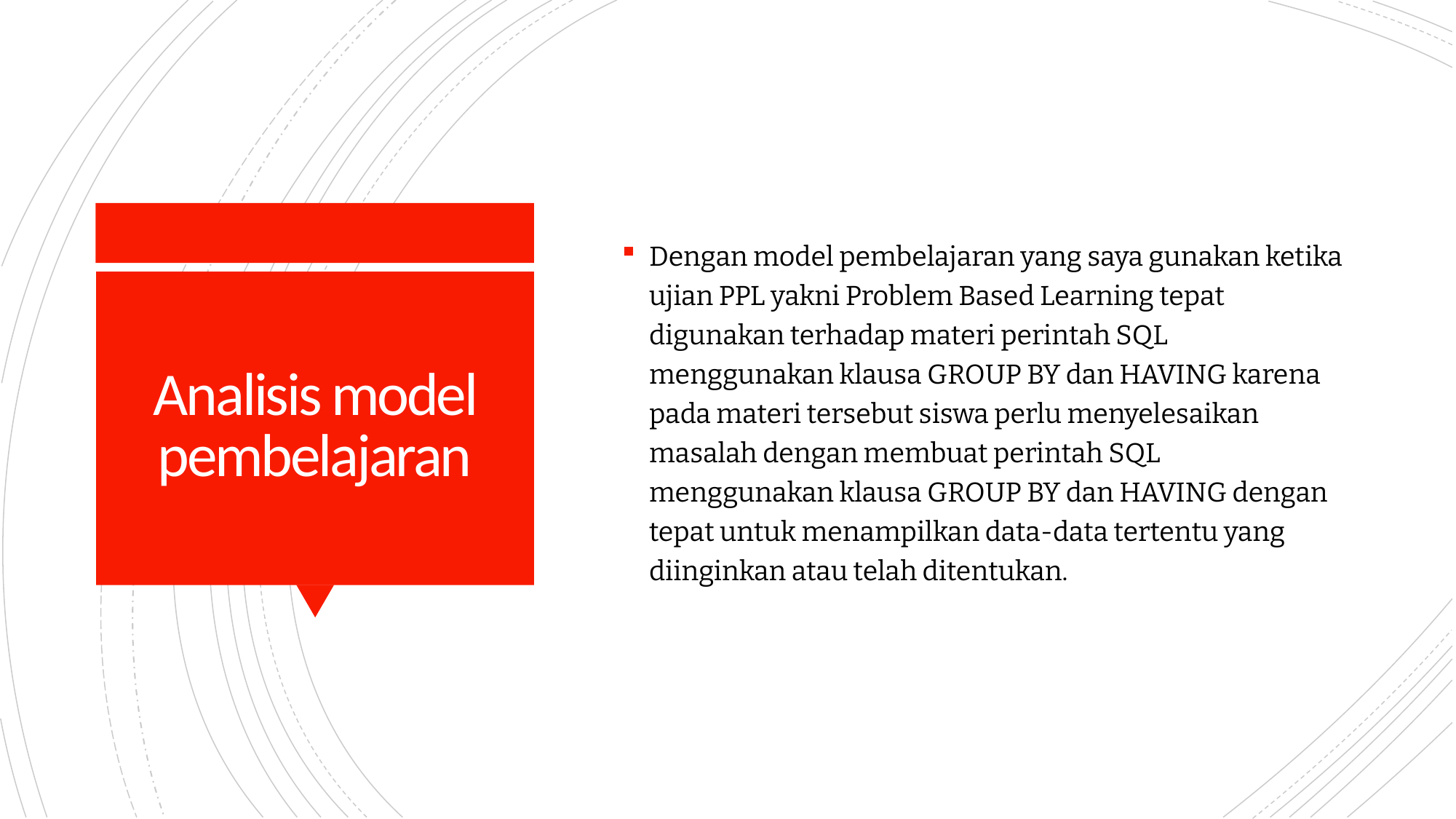

Dengan model pembelajaran yang saya gunakan ketika ujian PPL yakni Problem Based Learning tepat digunakan terhadap materi perintah SQL menggunakan klausa GROUP BY dan HAVING karena pada materi tersebut siswa perlu menyelesaikan masalah dengan membuat perintah SQL menggunakan klausa GROUP BY dan HAVING dengan tepat untuk menampilkan data-data tertentu yang diinginkan atau telah ditentukan.
# Analisis model pembelajaran